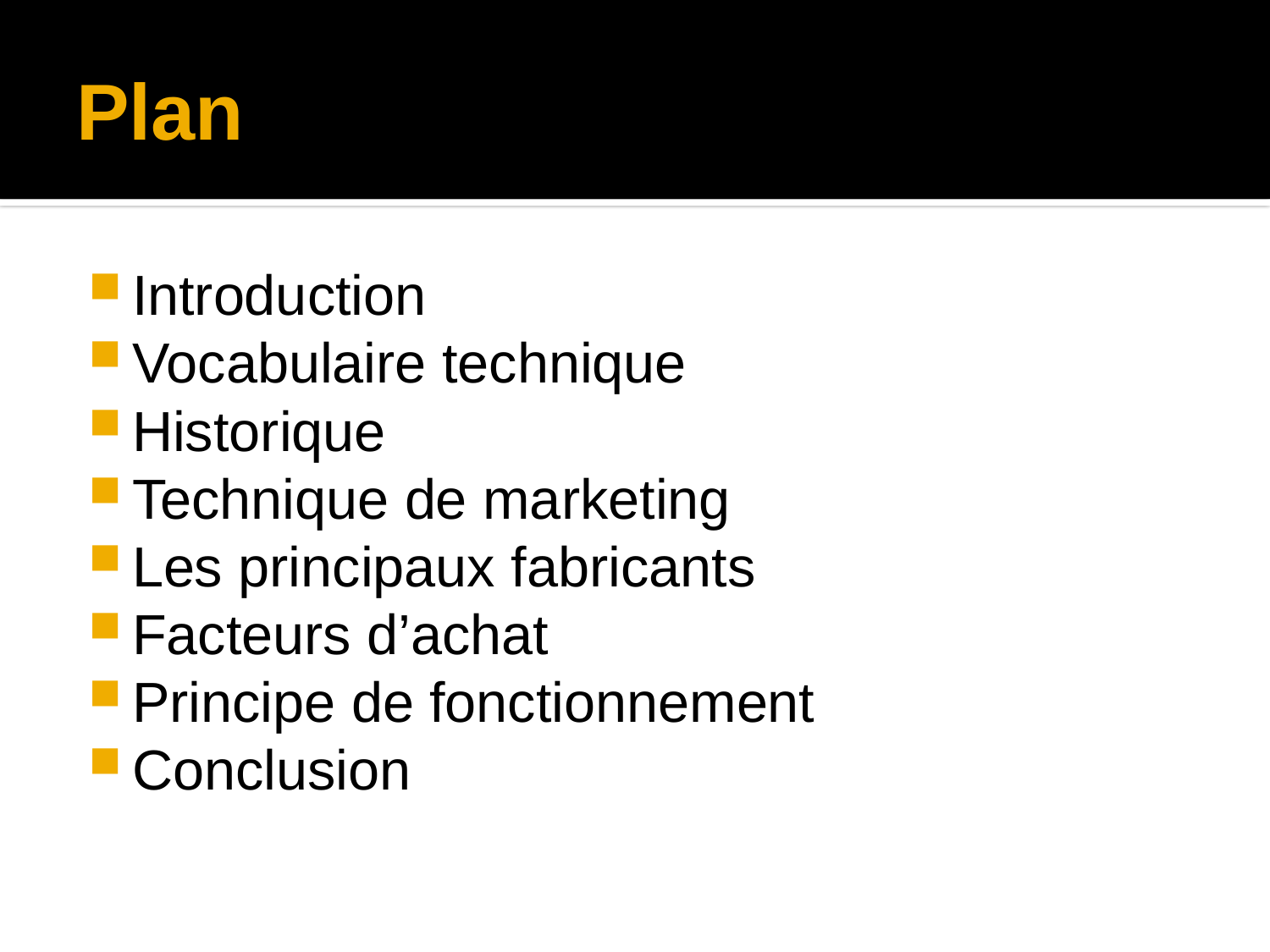

# Plan
Introduction
Vocabulaire technique
Historique
Technique de marketing
Les principaux fabricants
Facteurs d’achat
Principe de fonctionnement
Conclusion